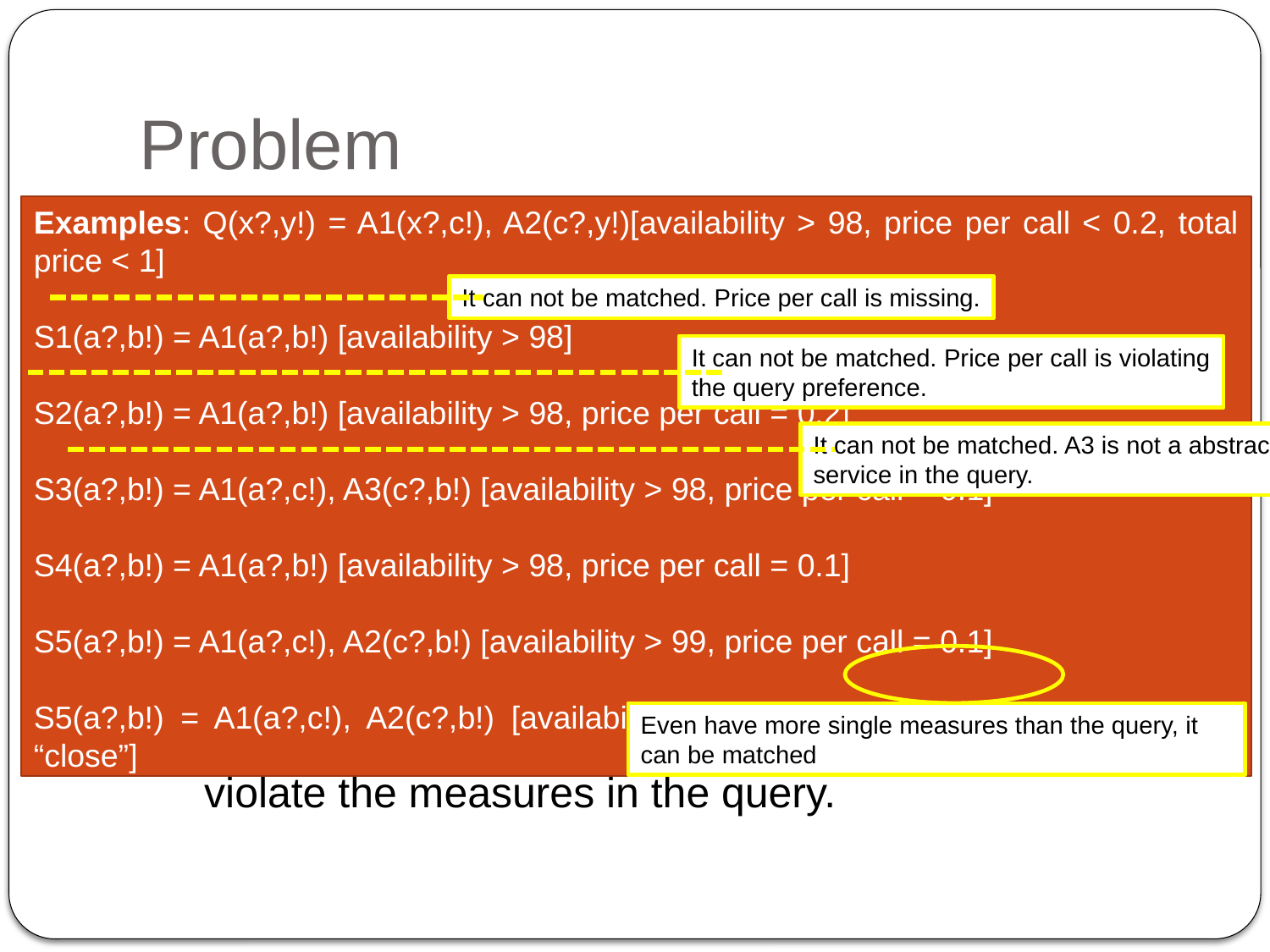

# Problem
Examples: Q(x?,y!) = A1(x?,c!), A2(c?,y!)[availability > 98, price per call < 0.2, total price < 1]

S1(a?,b!) = A1(a?,b!) [availability > 98]

S2(a?,b!) = A1(a?,b!) [availability > 98, price per call = 0.2]

S3(a?,b!) = A1(a?,c!), A3(c?,b!) [availability > 98, price per call = 0.1]

S4(a?,b!) = A1(a?,b!) [availability > 98, price per call = 0.1]

S5(a?,b!) = A1(a?,c!), A2(c?,b!) [availability > 99, price per call = 0.1]

S5(a?,b!) = A1(a?,c!), A2(c?,b!) [availability > 99, price per call = 0.1, location = “close”]

Given a query expressing a service composition and set of quality preferences, find concrete services that can be matched with the query
Concrete service matching: one concrete service can be matched with the query if it has only abstract services which are also used in the query

Measures matching: all single measures in the query must also exist in the concrete service, and all single measures in concrete service can not violate the measures in the query.

It can not be matched. Price per call is missing.
It can not be matched. Price per call is violating
the query preference.
It can not be matched. A3 is not a abstract
service in the query.

Even have more single measures than the query, it can be matched